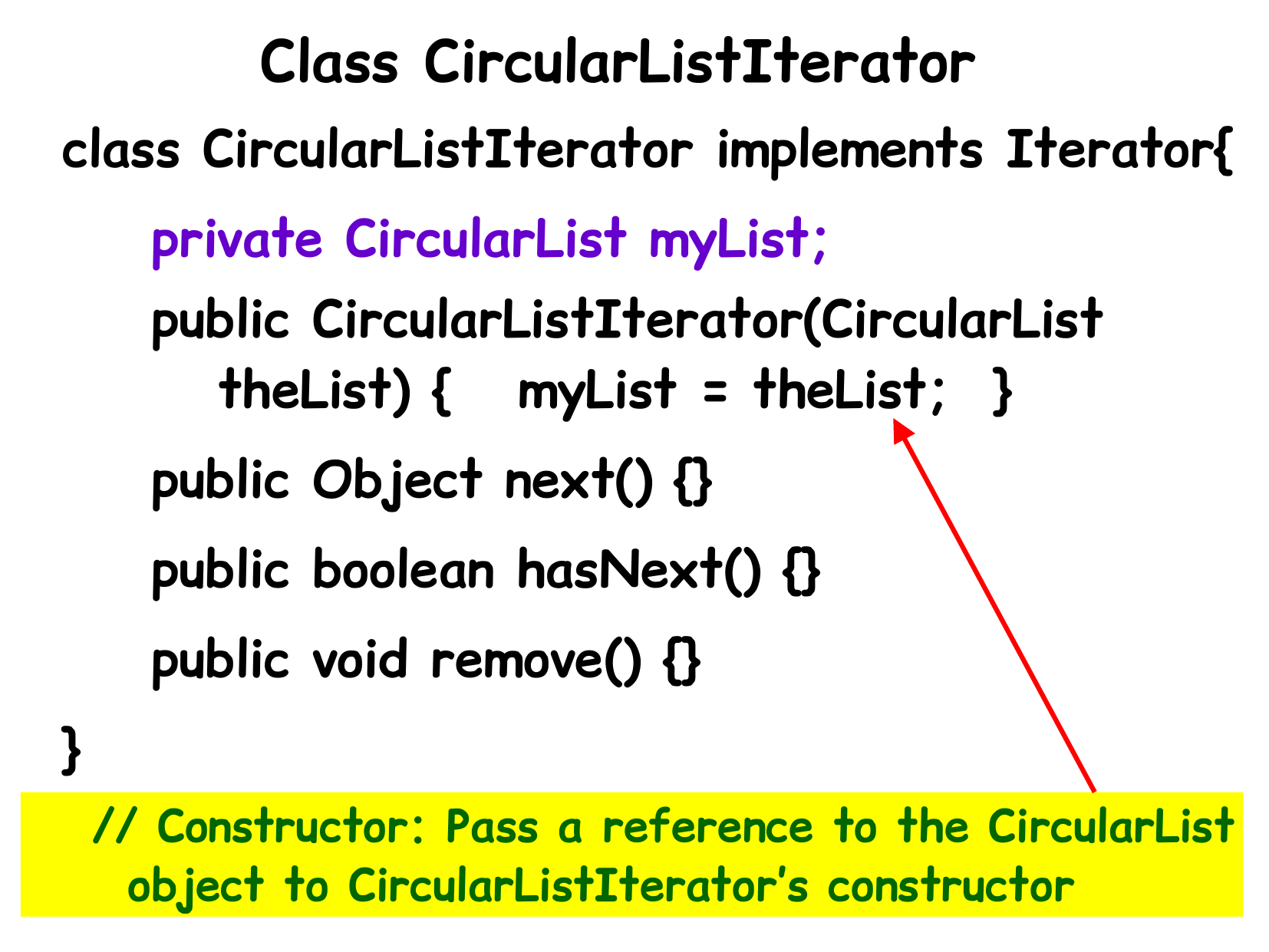

# Class CircularListIterator
class CircularListIterator implements Iterator{
    private CircularList myList;
    public CircularListIterator(CircularList
       theList) {   myList = theList;  }
    public Object next() {}
    public boolean hasNext() {}
    public void remove() {}
}
// Constructor: Pass a reference to the CircularList object to CircularListIterator’s constructor